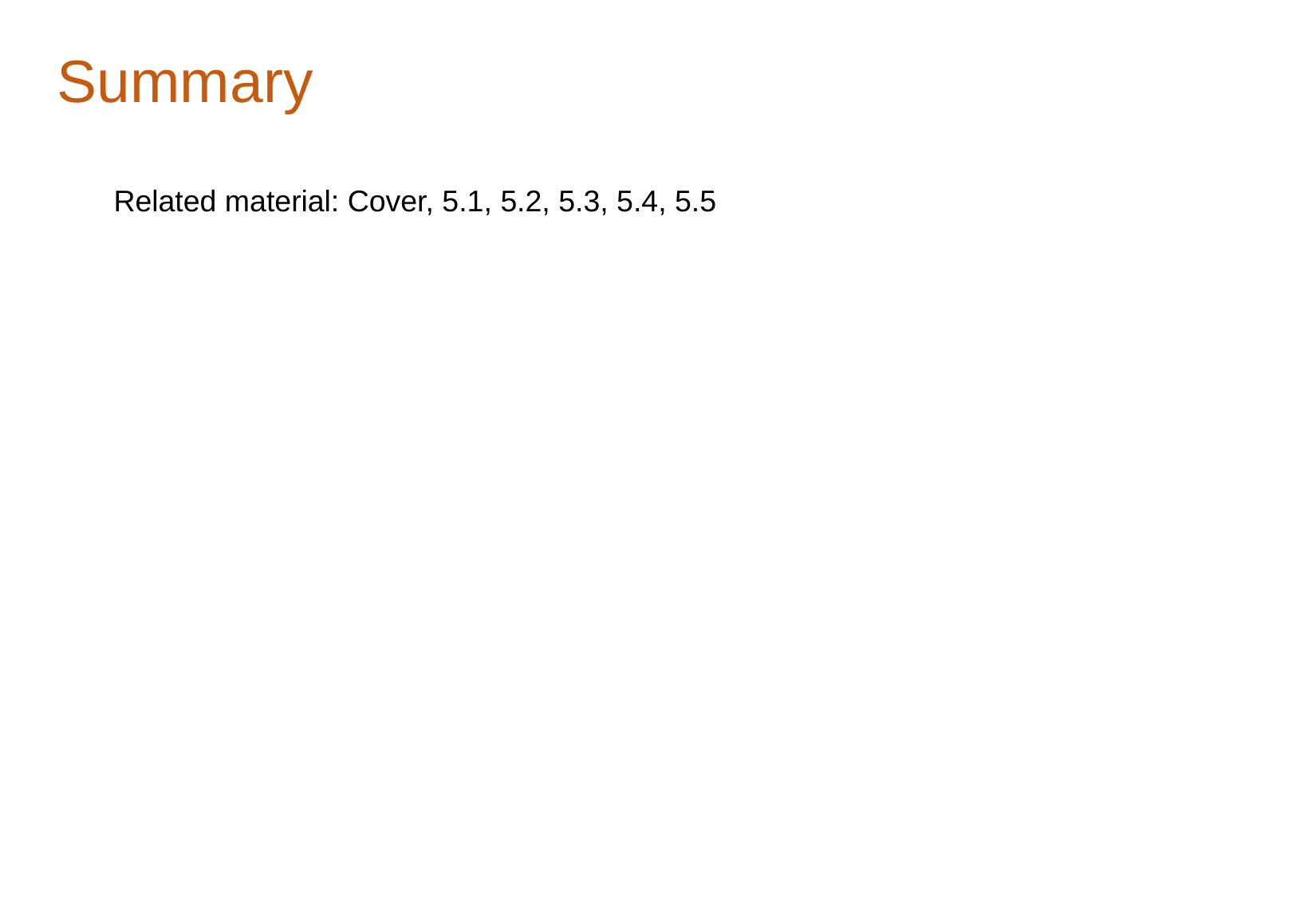

Summary
Related material: Cover, 5.1, 5.2, 5.3, 5.4, 5.5